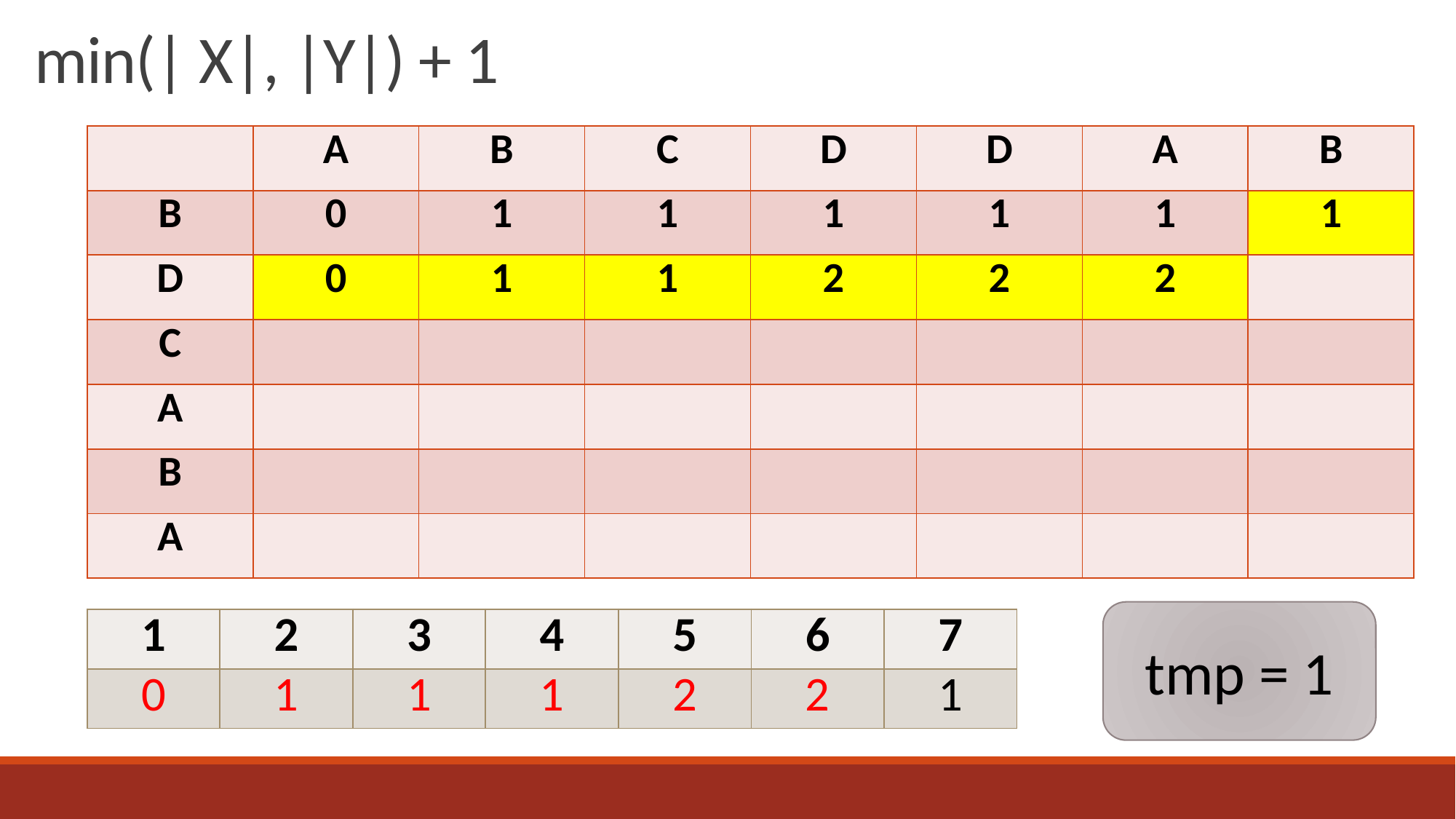

# min(| X|, |Y|) + 1
|  | A | B | C | D | D | A | B |
| --- | --- | --- | --- | --- | --- | --- | --- |
| B | 0 | 1 | 1 | 1 | 1 | 1 | 1 |
| D | 0 | 1 | 1 | 2 | 2 | 2 |  |
| C |  |  |  |  |  |  |  |
| A |  |  |  |  |  |  |  |
| B |  |  |  |  |  |  |  |
| A |  |  |  |  |  |  |  |
tmp = 1
| 1 | 2 | 3 | 4 | 5 | 6 | 7 |
| --- | --- | --- | --- | --- | --- | --- |
| 0 | 1 | 1 | 1 | 2 | 2 | 1 |